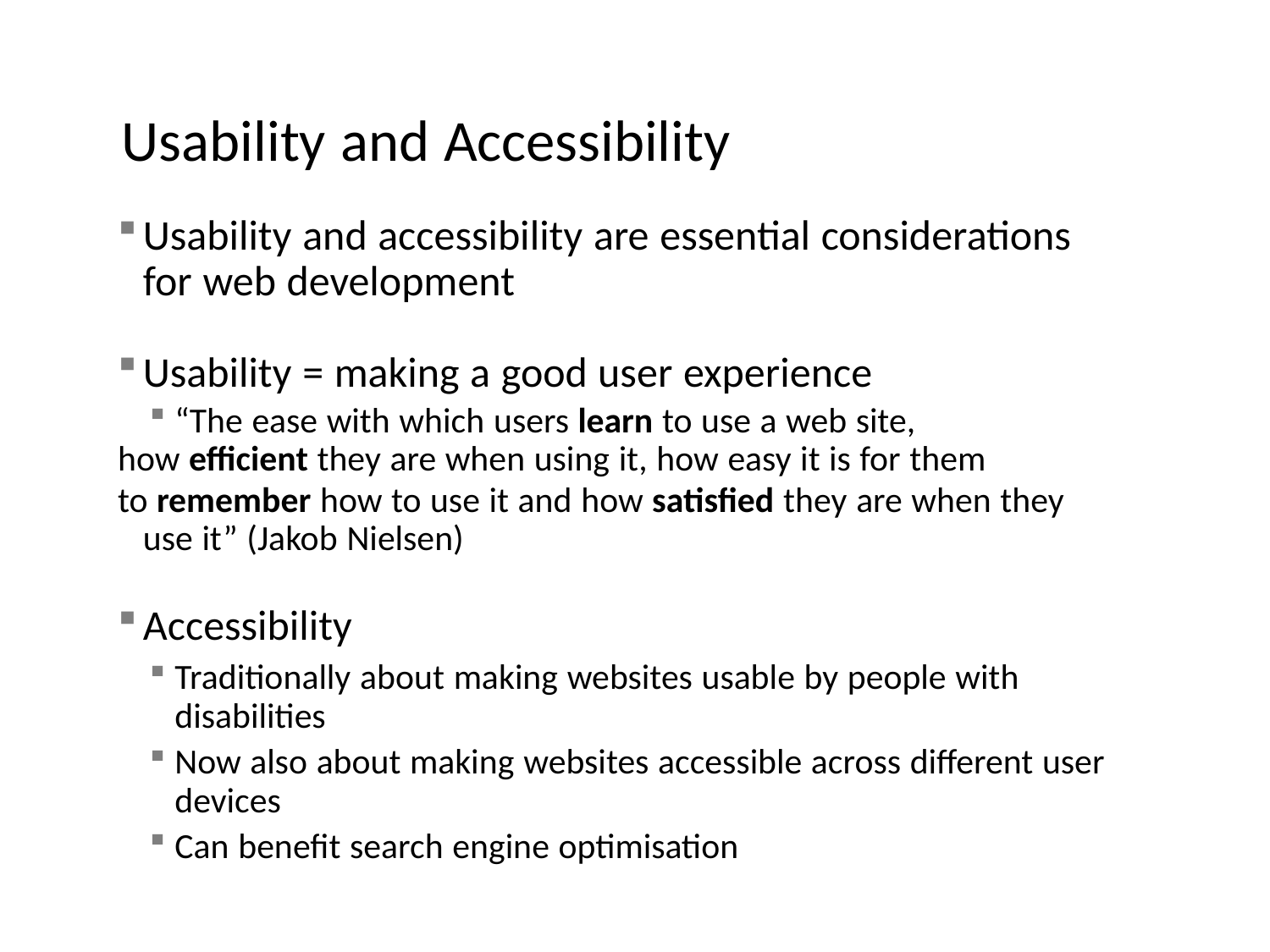

# Usability and Accessibility
Usability and accessibility are essential considerations for web development

Usability = making a good user experience
“The ease with which users learn to use a web site,
how efficient they are when using it, how easy it is for them
to remember how to use it and how satisfied they are when they use it” (Jakob Nielsen)

Accessibility
Traditionally about making websites usable by people with disabilities
Now also about making websites accessible across different user devices
Can benefit search engine optimisation